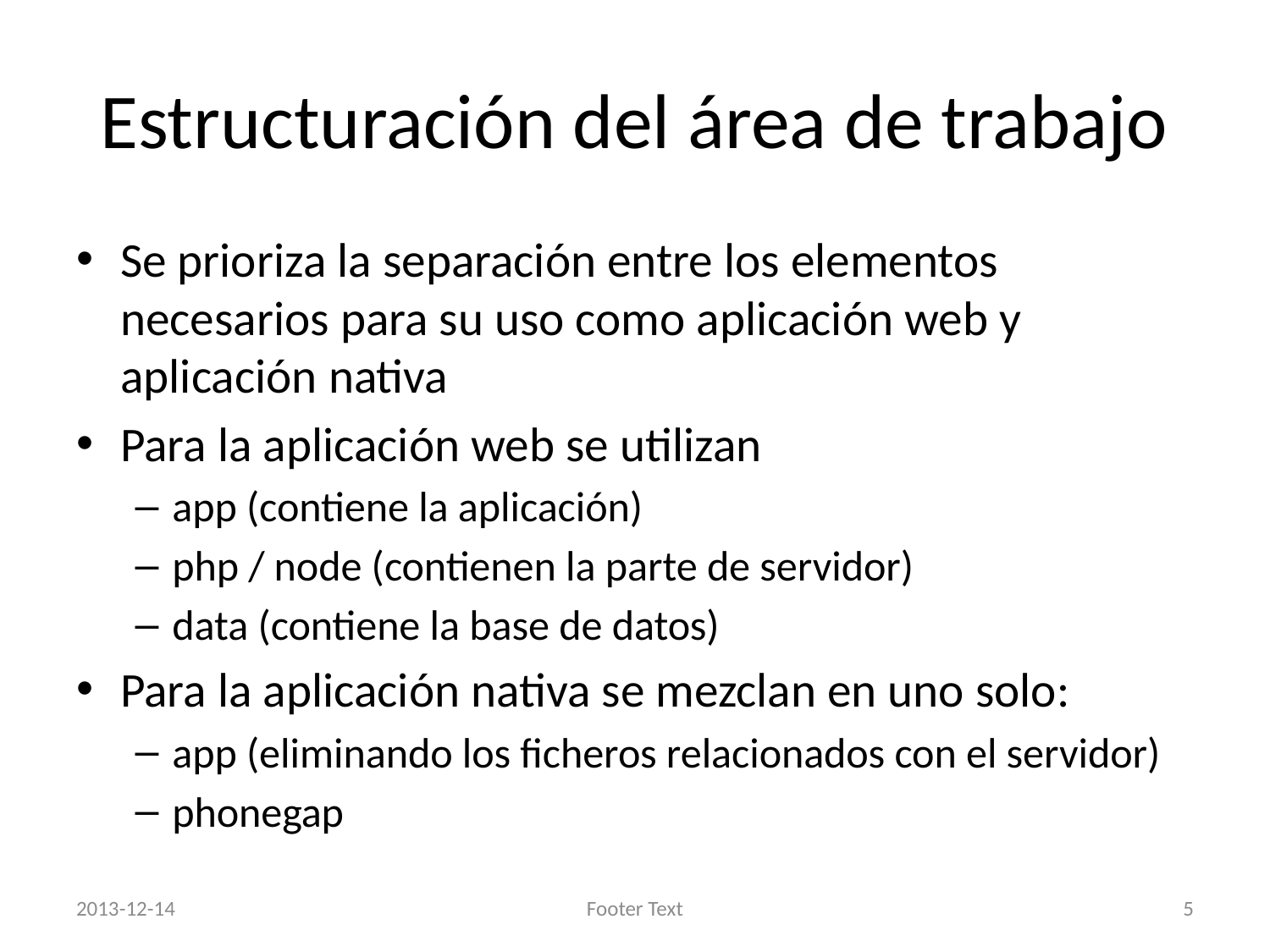

# Estructuración del área de trabajo
Se prioriza la separación entre los elementos necesarios para su uso como aplicación web y aplicación nativa
Para la aplicación web se utilizan
app (contiene la aplicación)
php / node (contienen la parte de servidor)
data (contiene la base de datos)
Para la aplicación nativa se mezclan en uno solo:
app (eliminando los ficheros relacionados con el servidor)
phonegap
2013-12-14
Footer Text
5